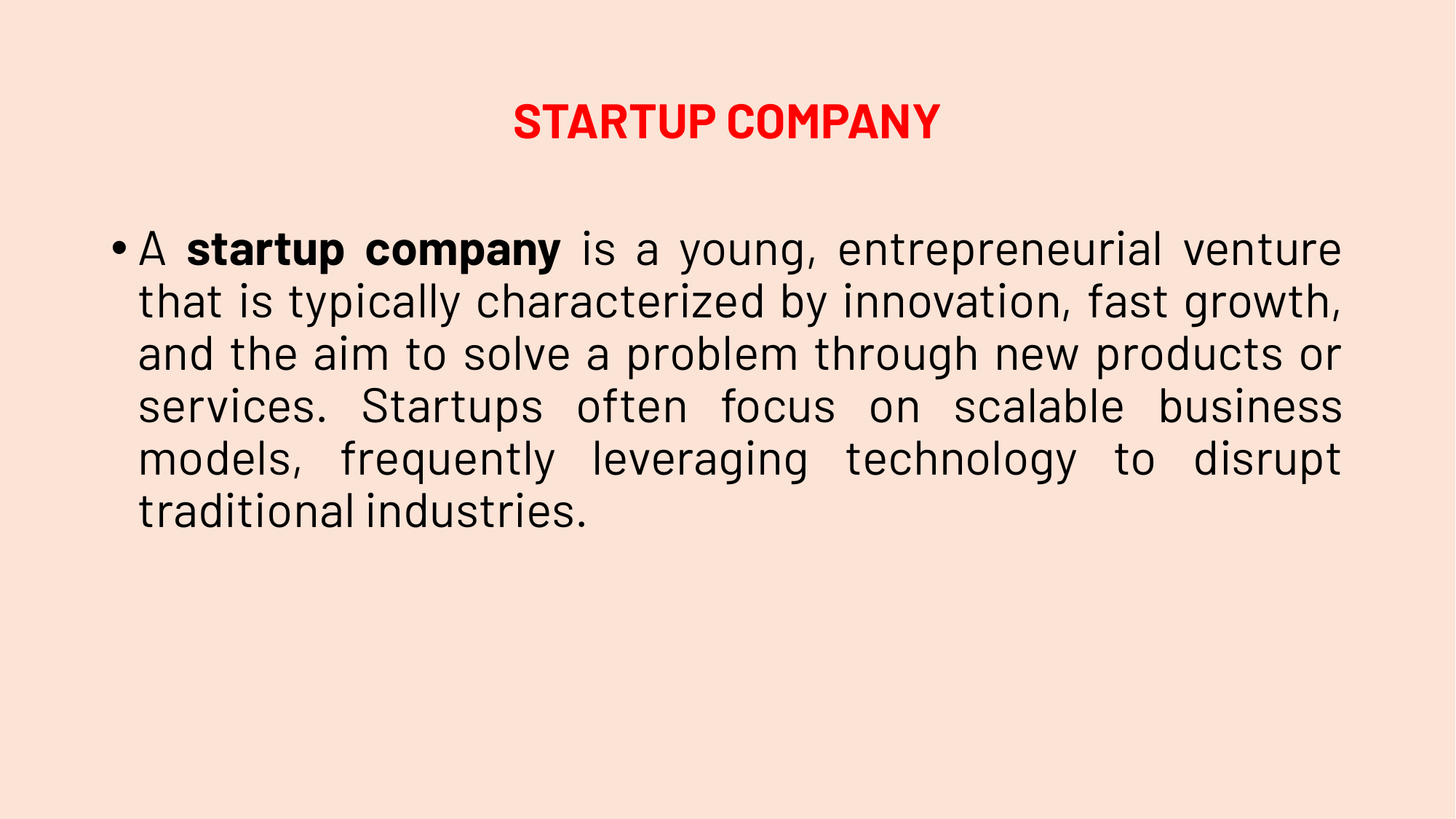

# STARTUP COMPANY
A startup company is a young, entrepreneurial venture that is typically characterized by innovation, fast growth, and the aim to solve a problem through new products or services. Startups often focus on scalable business models, frequently leveraging technology to disrupt traditional industries.